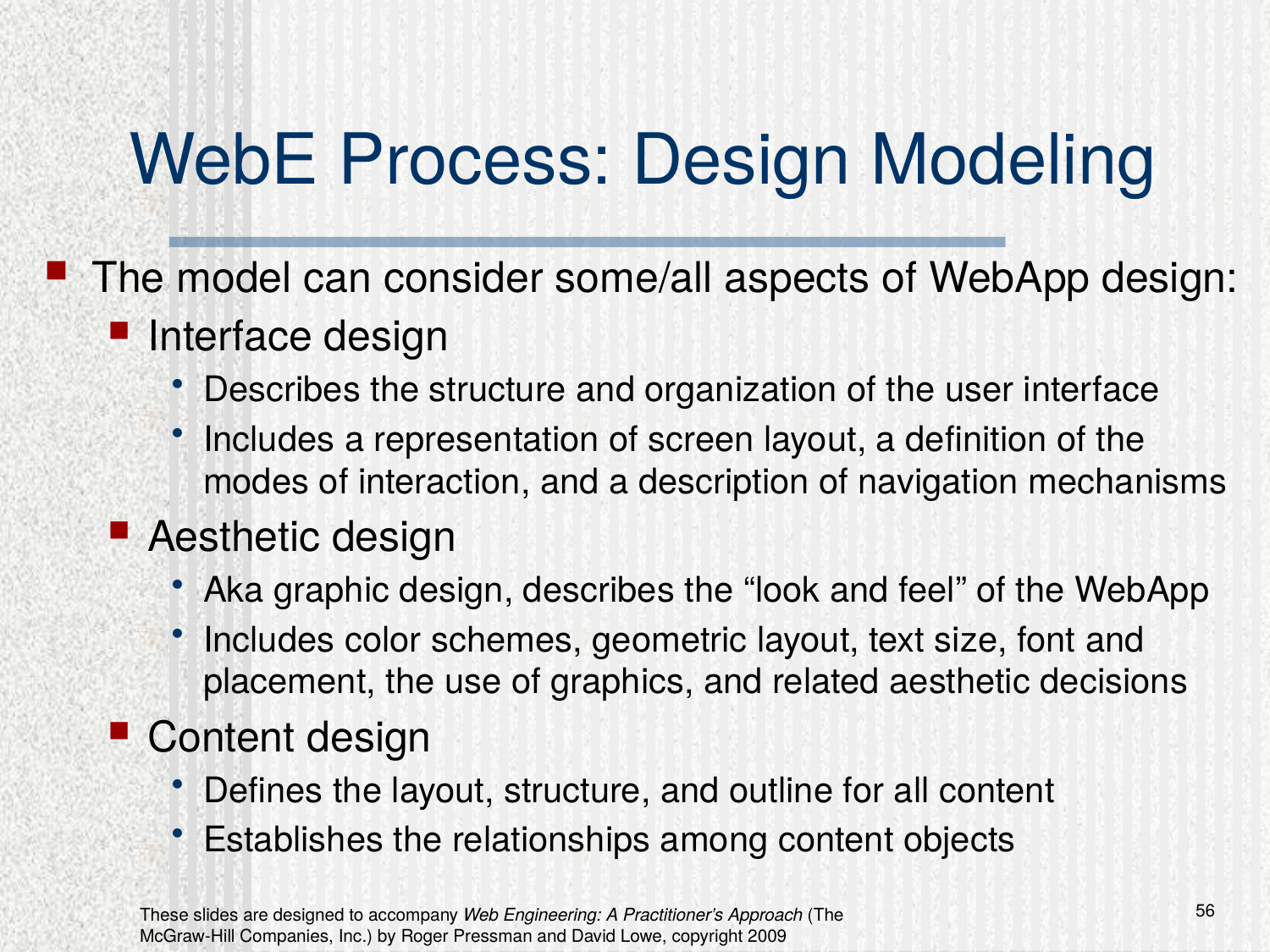

# WebE Process: Design Modeling
The model can consider some/all aspects of WebApp design:
Interface design
Describes the structure and organization of the user interface
Includes a representation of screen layout, a definition of the modes of interaction, and a description of navigation mechanisms
Aesthetic design
Aka graphic design, describes the “look and feel” of the WebApp
Includes color schemes, geometric layout, text size, font and placement, the use of graphics, and related aesthetic decisions
Content design
Defines the layout, structure, and outline for all content
Establishes the relationships among content objects
56
These slides are designed to accompany Web Engineering: A Practitioner’s Approach (The McGraw-Hill Companies, Inc.) by Roger Pressman and David Lowe, copyright 2009